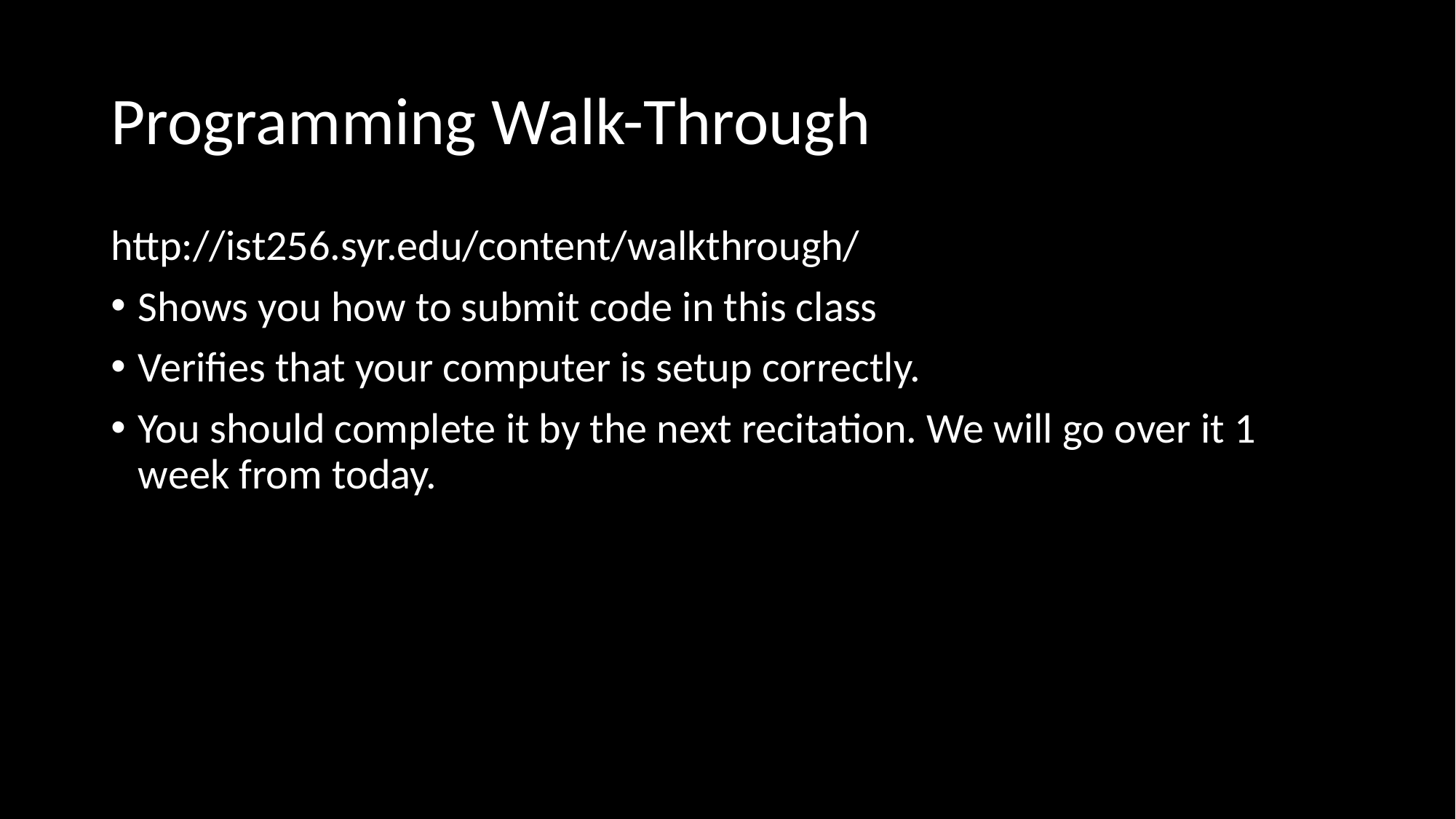

# Programming Walk-Through
http://ist256.syr.edu/content/walkthrough/
Shows you how to submit code in this class
Verifies that your computer is setup correctly.
You should complete it by the next recitation. We will go over it 1 week from today.